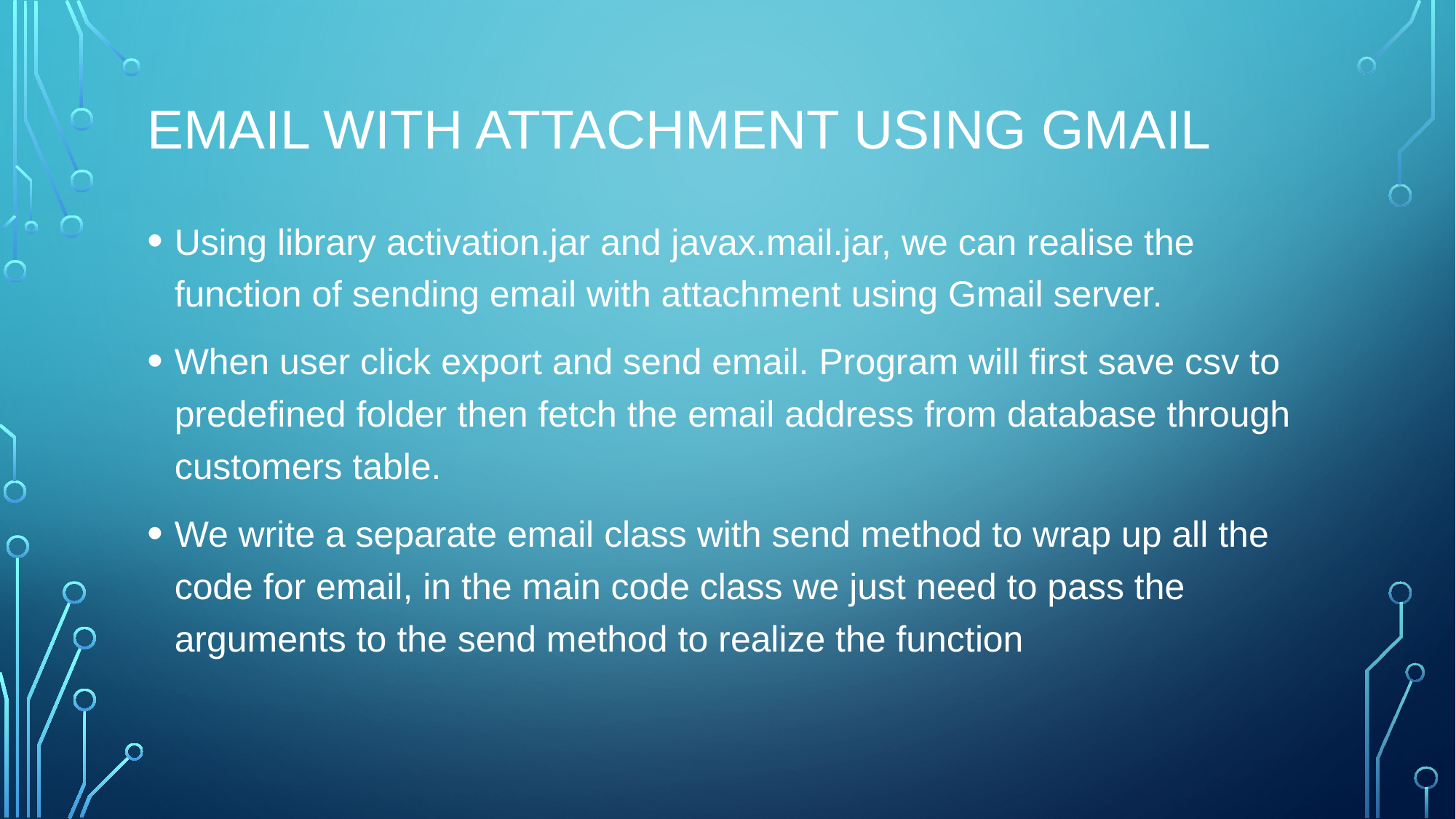

# Email with attachment using gmail
Using library activation.jar and javax.mail.jar, we can realise the function of sending email with attachment using Gmail server.
When user click export and send email. Program will first save csv to predefined folder then fetch the email address from database through customers table.
We write a separate email class with send method to wrap up all the code for email, in the main code class we just need to pass the arguments to the send method to realize the function